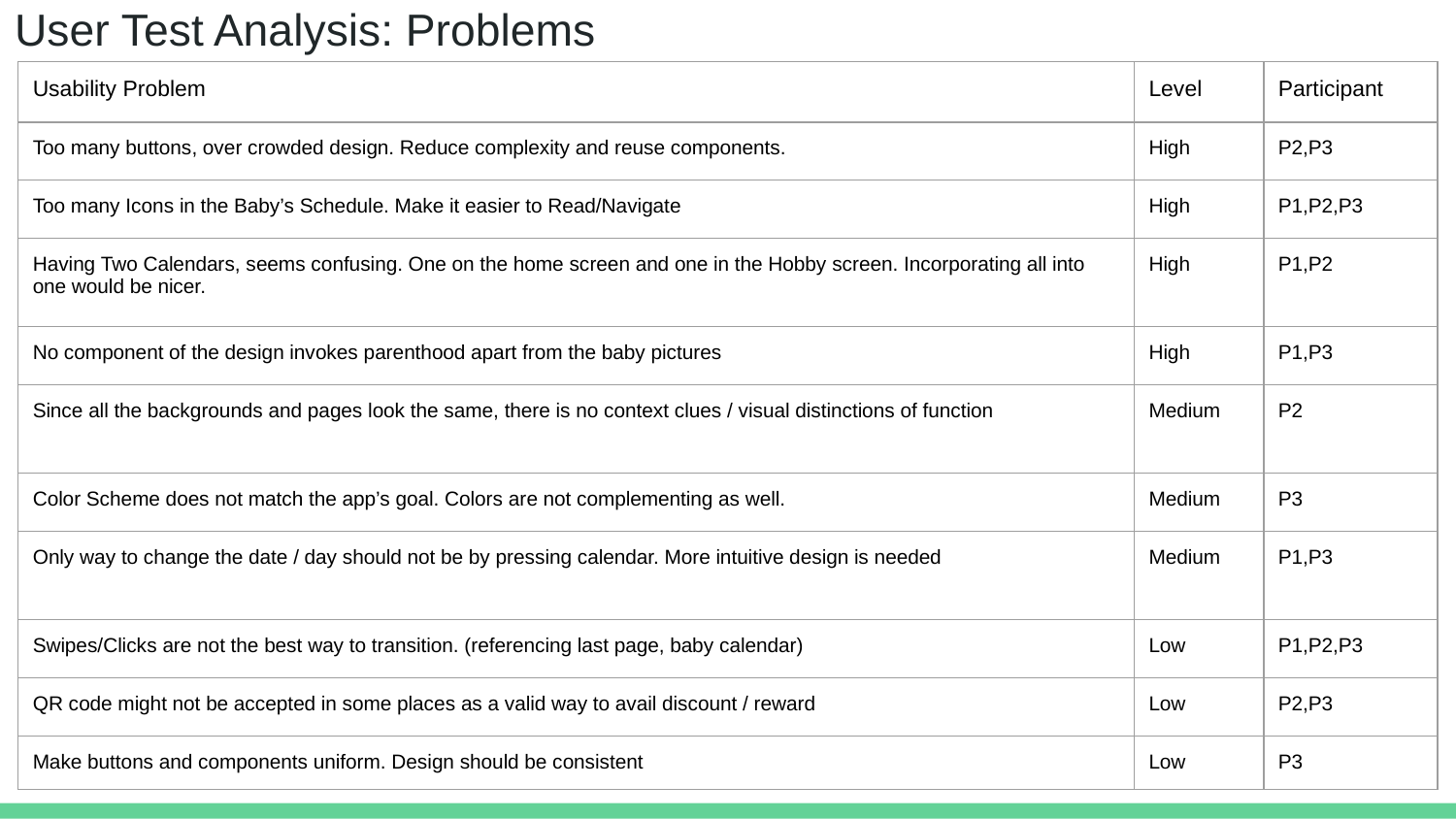

# User Test Analysis: Problems
| Usability Problem | Level | Participant |
| --- | --- | --- |
| Too many buttons, over crowded design. Reduce complexity and reuse components. | High | P2,P3 |
| Too many Icons in the Baby’s Schedule. Make it easier to Read/Navigate | High | P1,P2,P3 |
| Having Two Calendars, seems confusing. One on the home screen and one in the Hobby screen. Incorporating all into one would be nicer. | High | P1,P2 |
| No component of the design invokes parenthood apart from the baby pictures | High | P1,P3 |
| Since all the backgrounds and pages look the same, there is no context clues / visual distinctions of function | Medium | P2 |
| Color Scheme does not match the app’s goal. Colors are not complementing as well. | Medium | P3 |
| Only way to change the date / day should not be by pressing calendar. More intuitive design is needed | Medium | P1,P3 |
| Swipes/Clicks are not the best way to transition. (referencing last page, baby calendar) | Low | P1,P2,P3 |
| QR code might not be accepted in some places as a valid way to avail discount / reward | Low | P2,P3 |
| Make buttons and components uniform. Design should be consistent | Low | P3 |